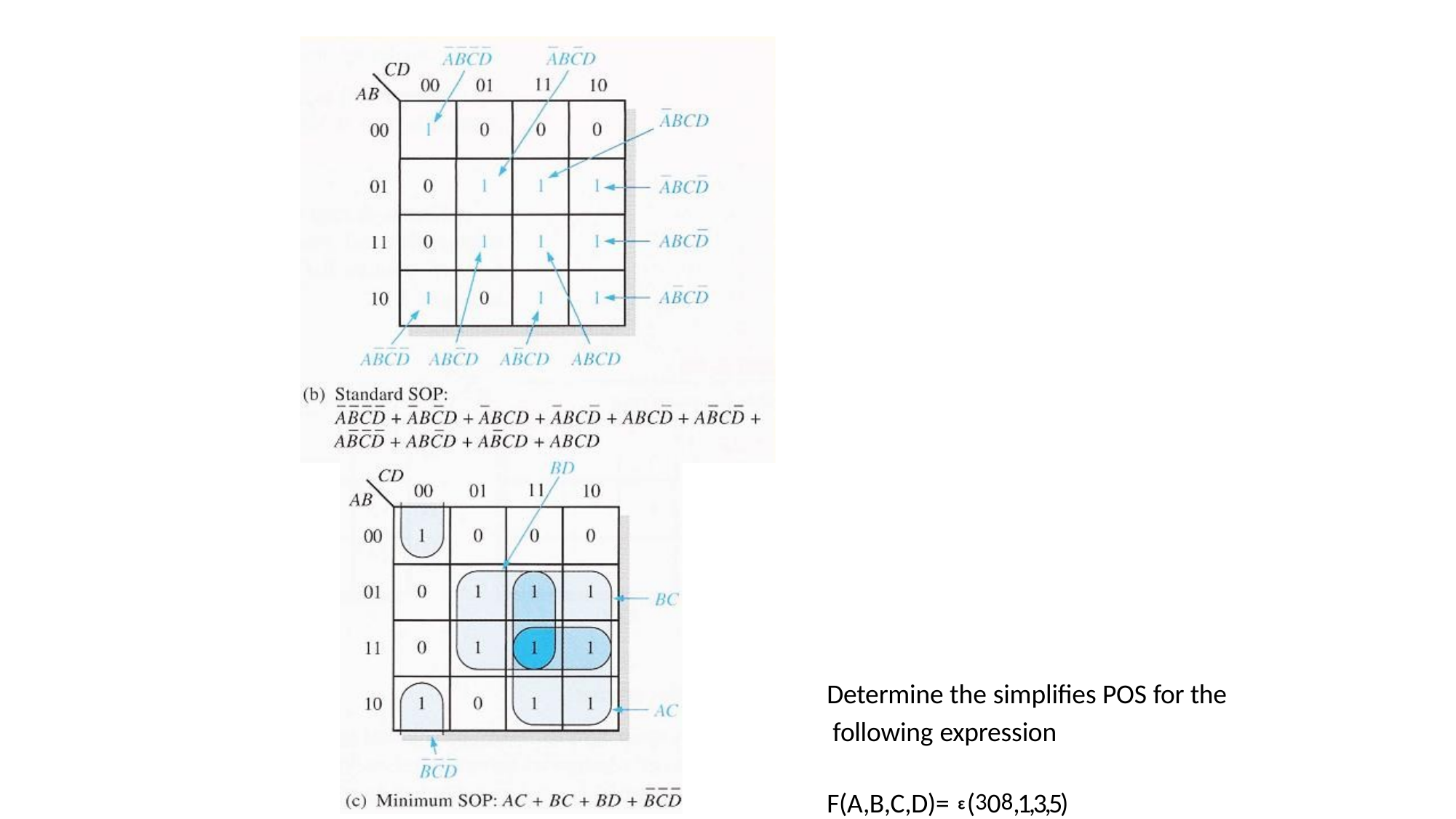

Determine the simplifies POS for the  following expression
F(A,B,C,D)= ᵋ(308,1,3,5)